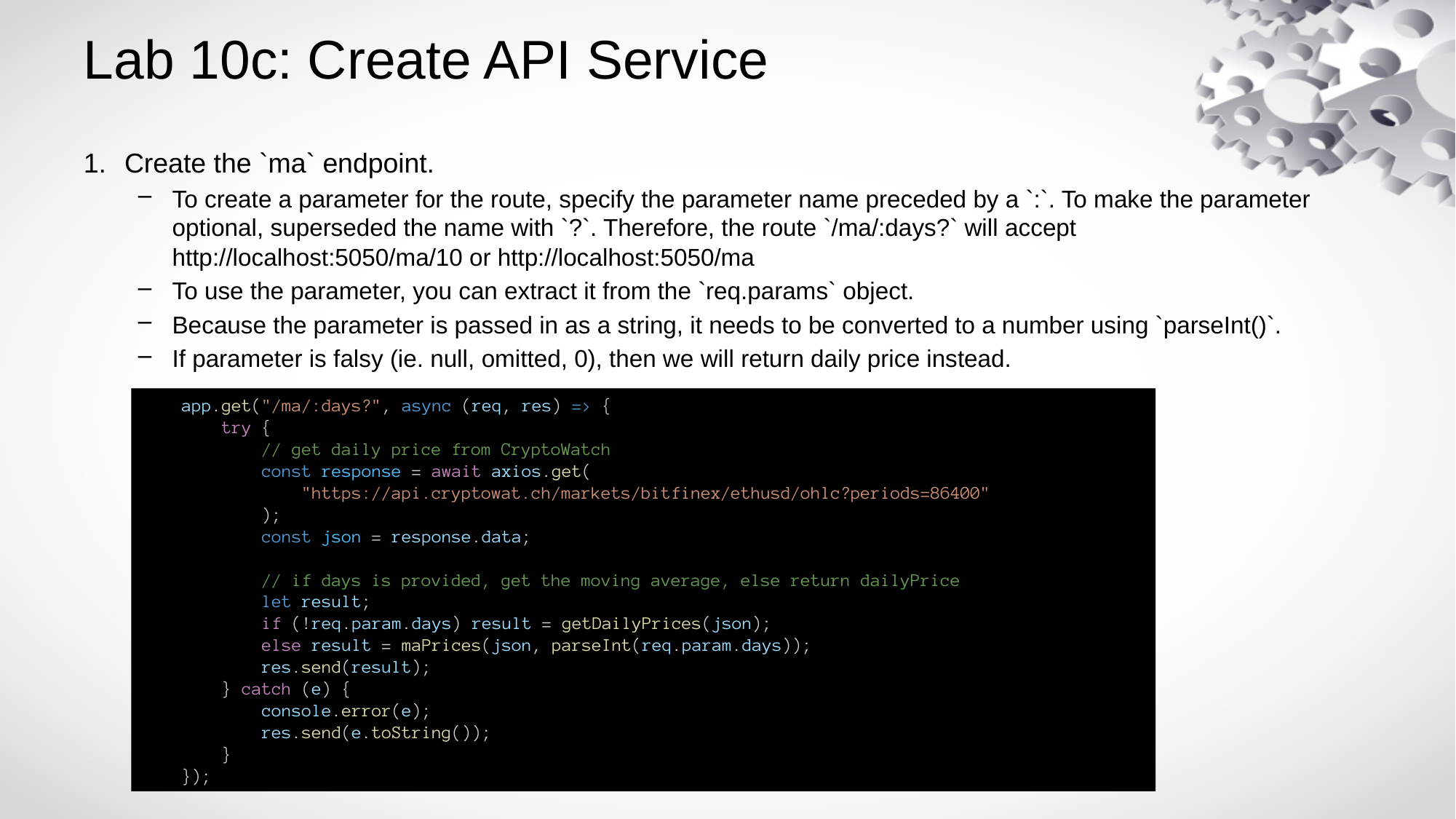

# Lab 10c: Create API Service
Create the `ma` endpoint.
To create a parameter for the route, specify the parameter name preceded by a `:`. To make the parameter optional, superseded the name with `?`. Therefore, the route `/ma/:days?` will accept http://localhost:5050/ma/10 or http://localhost:5050/ma
To use the parameter, you can extract it from the `req.params` object.
Because the parameter is passed in as a string, it needs to be converted to a number using `parseInt()`.
If parameter is falsy (ie. null, omitted, 0), then we will return daily price instead.
    app.get("/ma/:days?", async (req, res) => {
        try {
            // get daily price from CryptoWatch
            const response = await axios.get(
                "https://api.cryptowat.ch/markets/bitfinex/ethusd/ohlc?periods=86400"
            );
            const json = response.data;
            // if days is provided, get the moving average, else return dailyPrice
            let result;
            if (!req.param.days) result = getDailyPrices(json);
            else result = maPrices(json, parseInt(req.param.days));
            res.send(result);
        } catch (e) {
            console.error(e);
            res.send(e.toString());
        }
    });